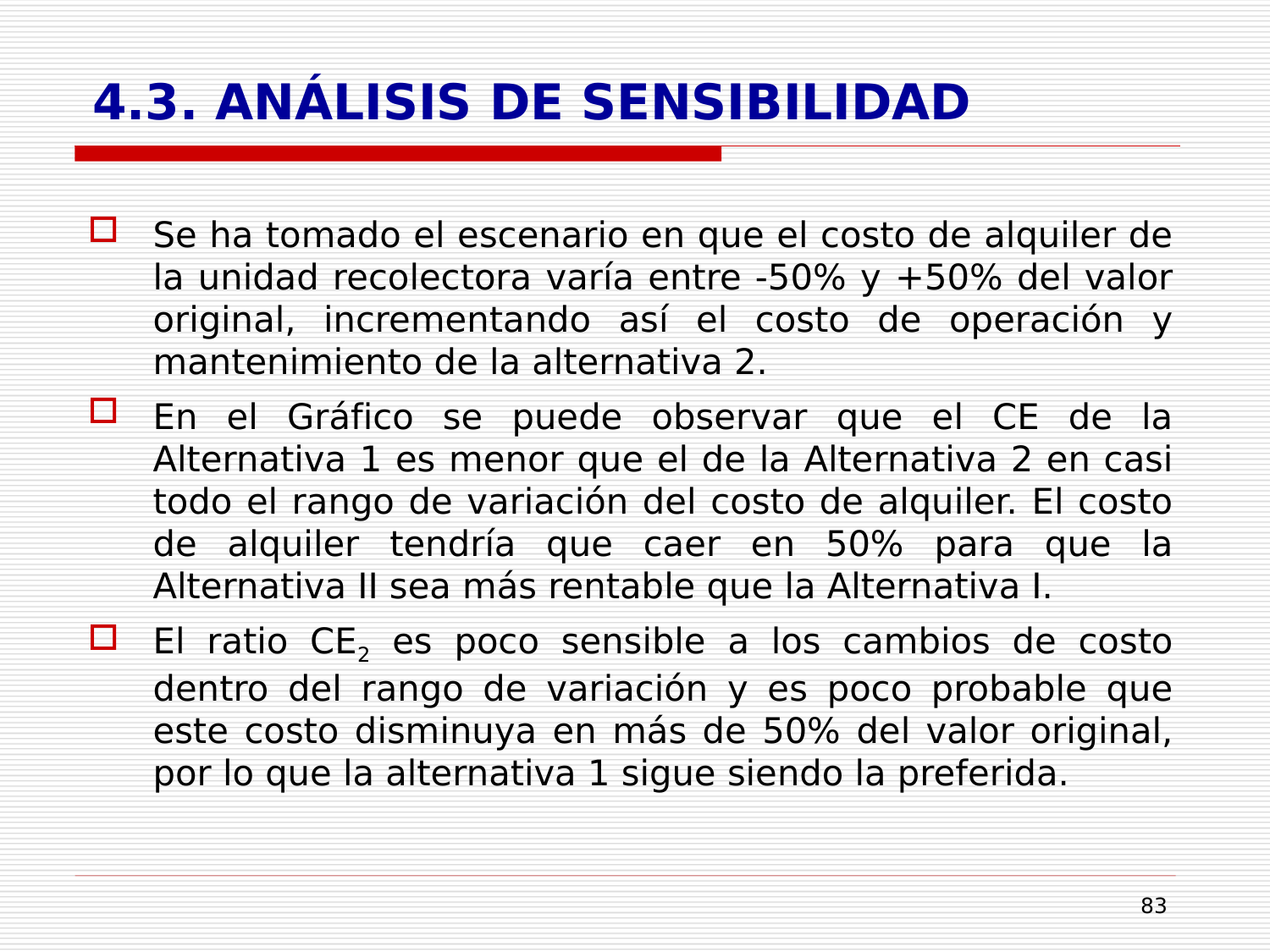

# 4.3. ANÁLISIS DE SENSIBILIDAD
Se ha tomado el escenario en que el costo de alquiler de la unidad recolectora varía entre -50% y +50% del valor original, incrementando así el costo de operación y mantenimiento de la alternativa 2.
En el Gráfico se puede observar que el CE de la Alternativa 1 es menor que el de la Alternativa 2 en casi todo el rango de variación del costo de alquiler. El costo de alquiler tendría que caer en 50% para que la Alternativa II sea más rentable que la Alternativa I.
El ratio CE2 es poco sensible a los cambios de costo dentro del rango de variación y es poco probable que este costo disminuya en más de 50% del valor original, por lo que la alternativa 1 sigue siendo la preferida.
83